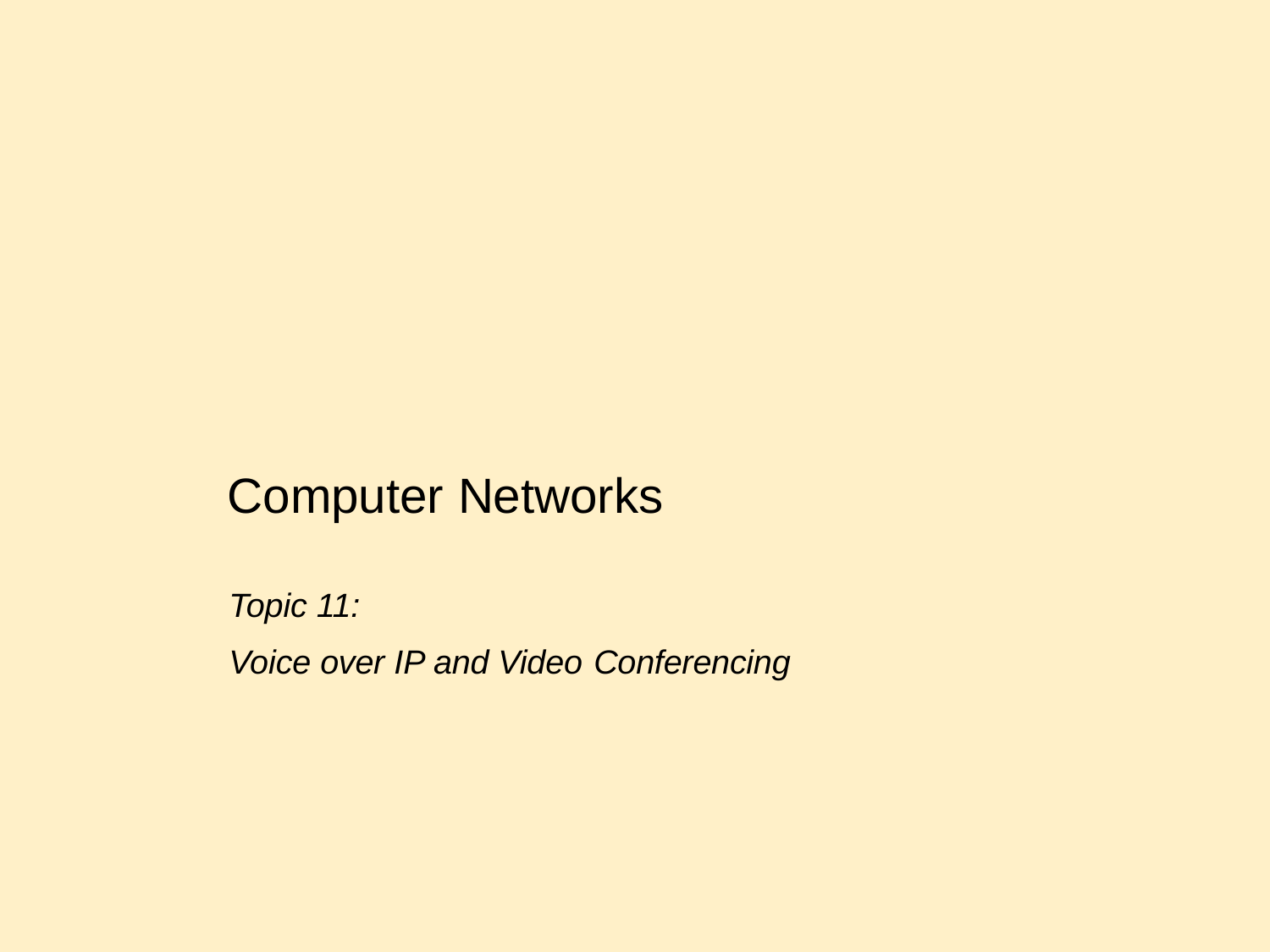

Computer Networks

Topic 11:
Voice over IP and Video Conferencing